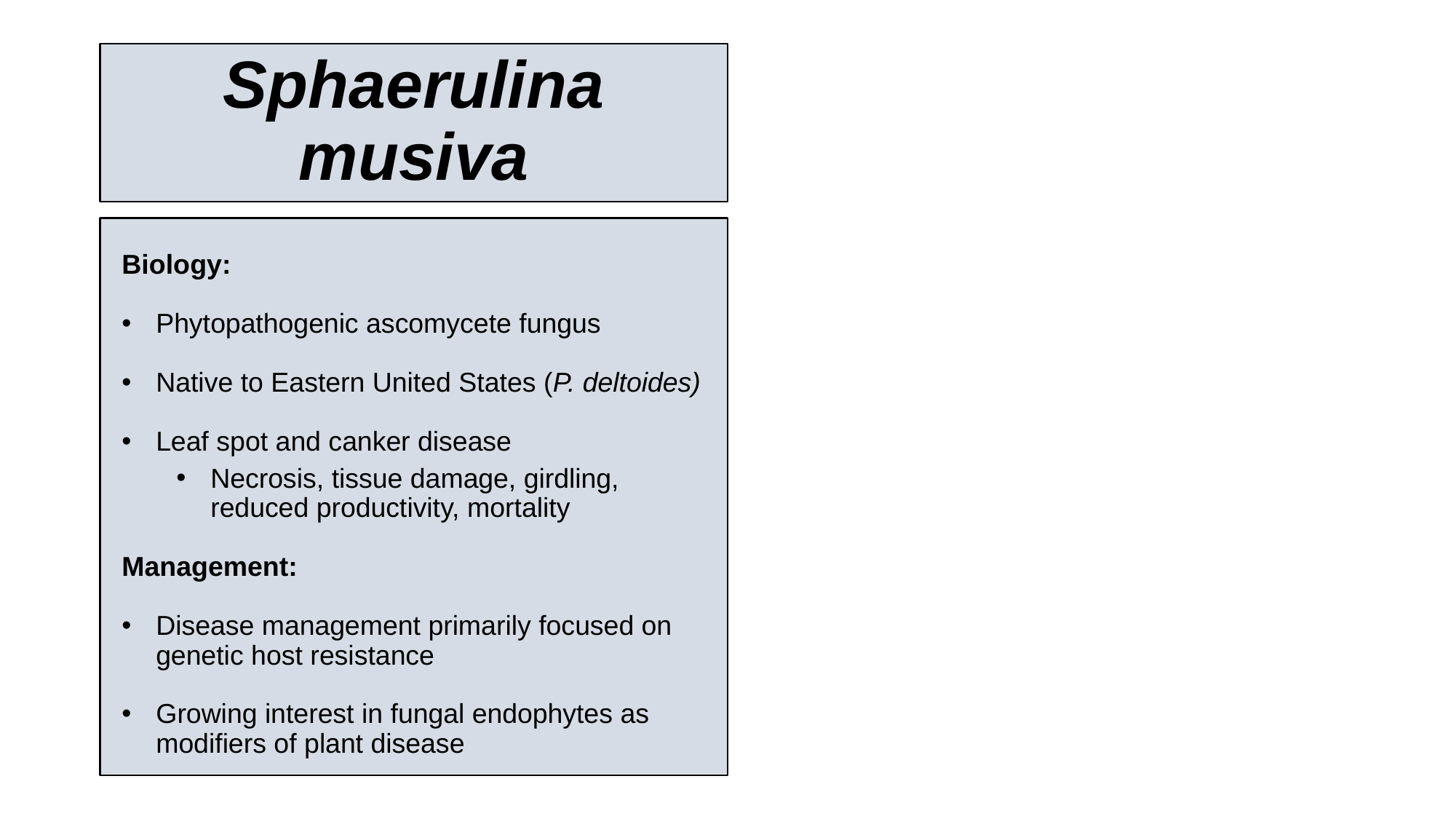

# Sphaerulina musiva
Biology:

Phytopathogenic ascomycete fungus

Native to Eastern United States (P. deltoides)

Leaf spot and canker disease
Necrosis, tissue damage, girdling, reduced productivity, mortality

Management:

Disease management primarily focused on genetic host resistance

Growing interest in fungal endophytes as modifiers of plant disease